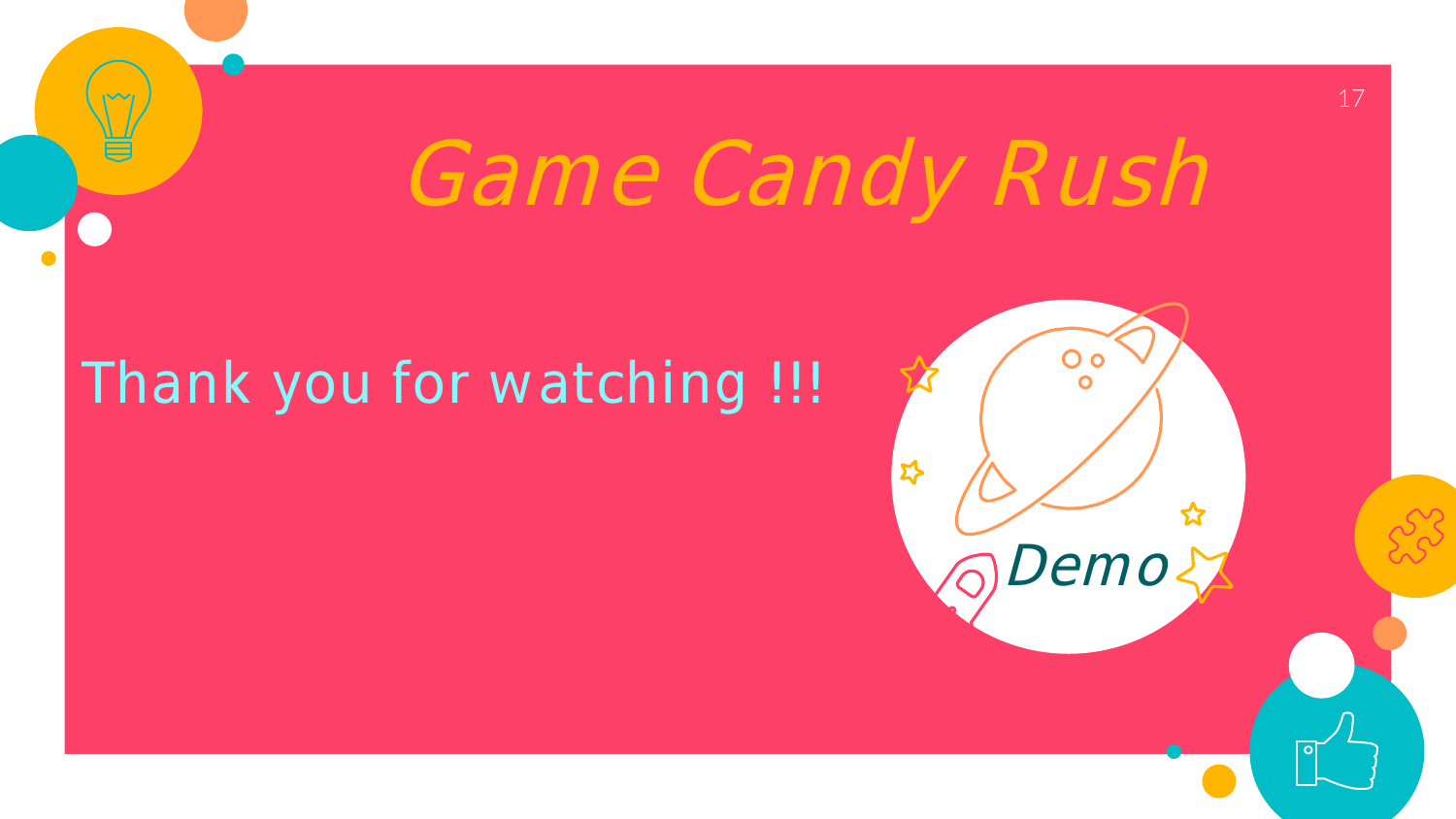

17
Game Candy Rush

Thank you for watching !!!

Demo